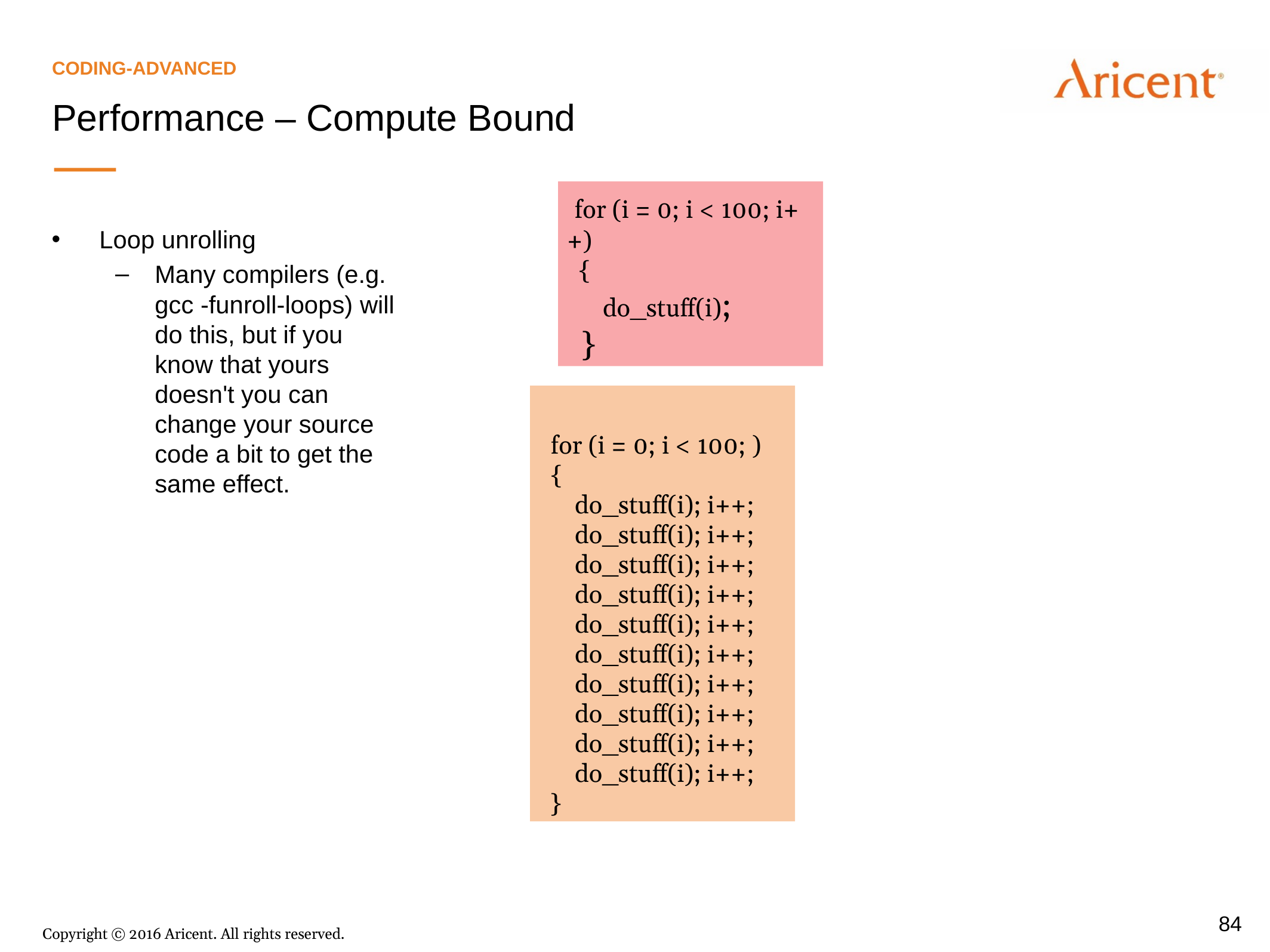

Coding-Advanced
Performance – Compute Bound
 for (i = 0; i < 100; i++)
  {
      do_stuff(i);
  }
Loop unrolling
Many compilers (e.g. gcc -funroll-loops) will do this, but if you know that yours doesn't you can change your source code a bit to get the same effect.

  for (i = 0; i < 100; )
  {
      do_stuff(i); i++;
      do_stuff(i); i++;
      do_stuff(i); i++;
      do_stuff(i); i++;
      do_stuff(i); i++;
      do_stuff(i); i++;
      do_stuff(i); i++;
      do_stuff(i); i++;
      do_stuff(i); i++;
      do_stuff(i); i++;
  }